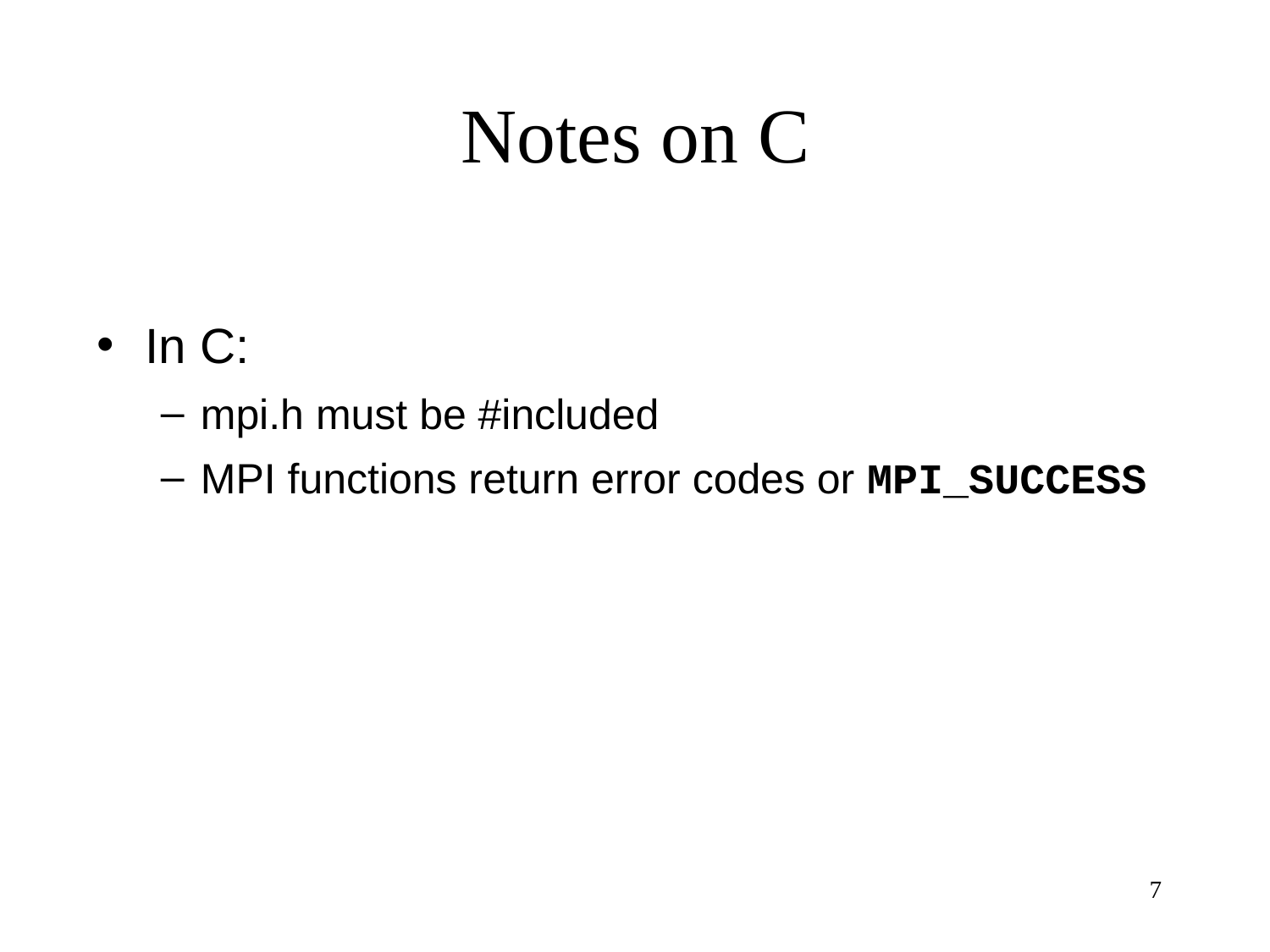

# Notes on C

In C:
mpi.h must be #included
MPI functions return error codes or MPI_SUCCESS
7